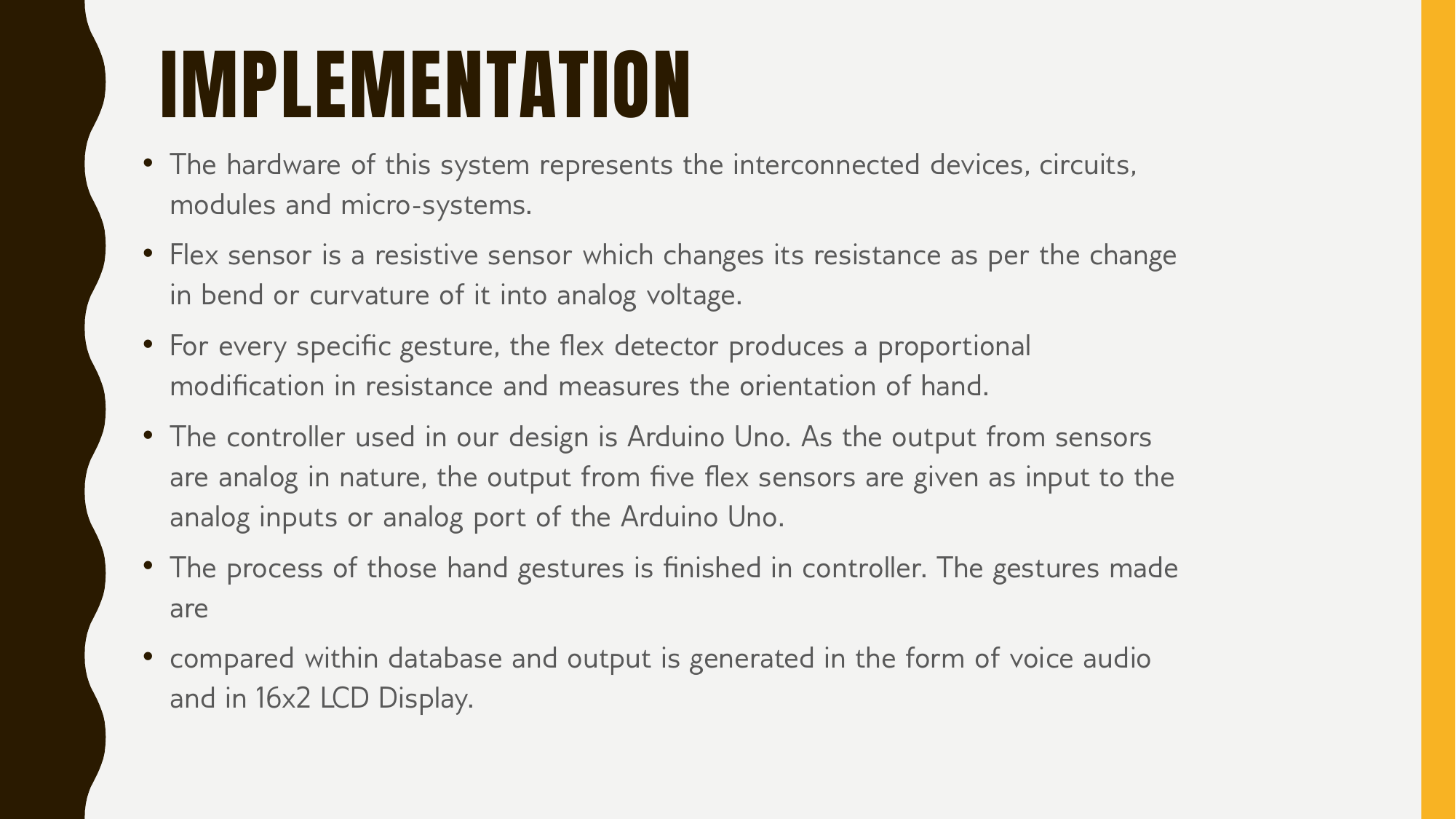

# IMPLEMENTATION
The hardware of this system represents the interconnected devices, circuits, modules and micro-systems.
Flex sensor is a resistive sensor which changes its resistance as per the change in bend or curvature of it into analog voltage.
For every specific gesture, the flex detector produces a proportional modification in resistance and measures the orientation of hand.
The controller used in our design is Arduino Uno. As the output from sensors are analog in nature, the output from five flex sensors are given as input to the analog inputs or analog port of the Arduino Uno.
The process of those hand gestures is finished in controller. The gestures made are
compared within database and output is generated in the form of voice audio and in 16x2 LCD Display.